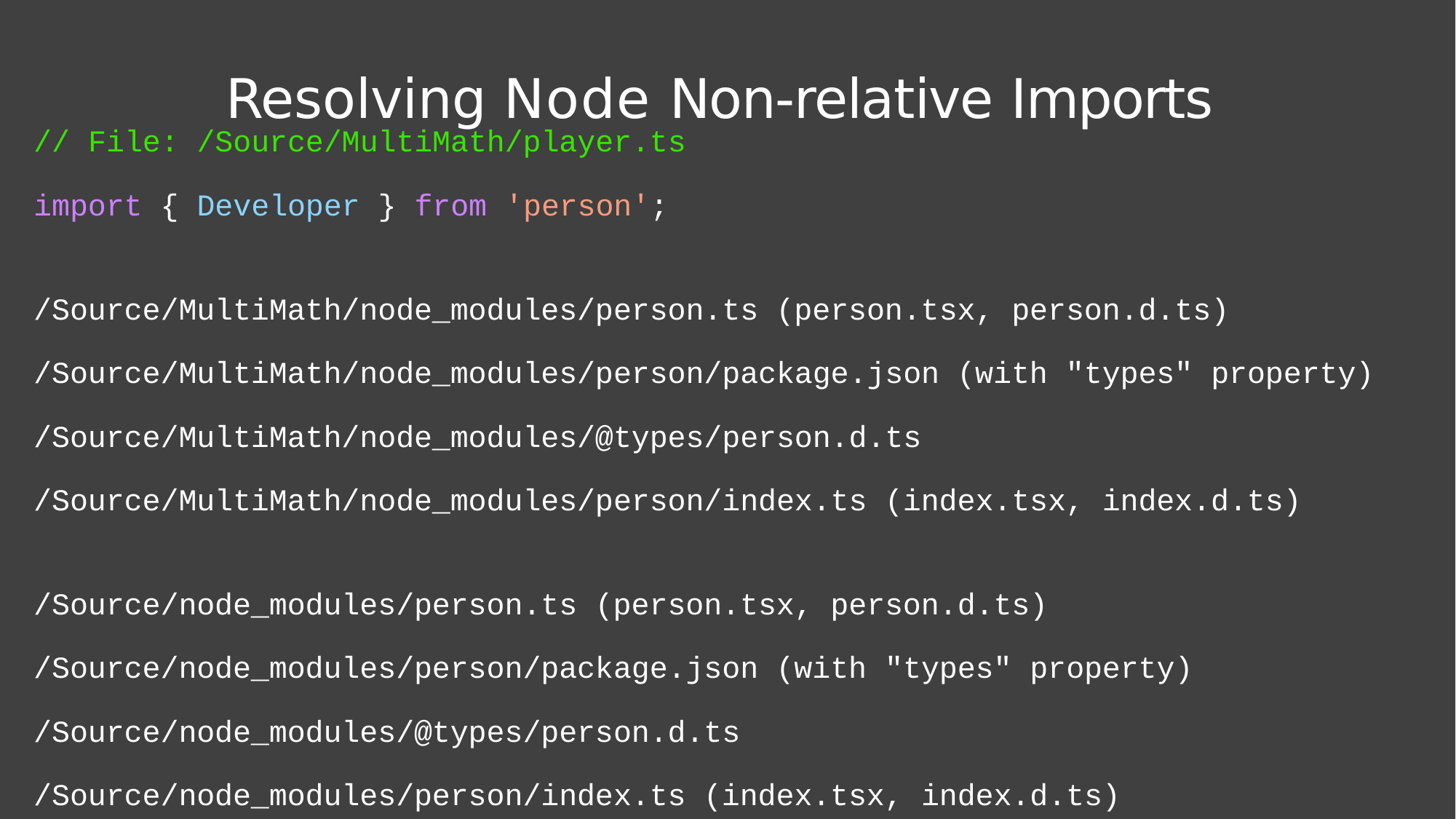

# Resolving Node Non-relative Imports
// File: /Source/MultiMath/player.ts
import { Developer } from 'person';

/Source/MultiMath/node_modules/person.ts (person.tsx, person.d.ts)
/Source/MultiMath/node_modules/person/package.json (with "types" property)
/Source/MultiMath/node_modules/@types/person.d.ts
/Source/MultiMath/node_modules/person/index.ts (index.tsx, index.d.ts)

/Source/node_modules/person.ts (person.tsx, person.d.ts)
/Source/node_modules/person/package.json (with "types" property)
/Source/node_modules/@types/person.d.ts
/Source/node_modules/person/index.ts (index.tsx, index.d.ts)
38